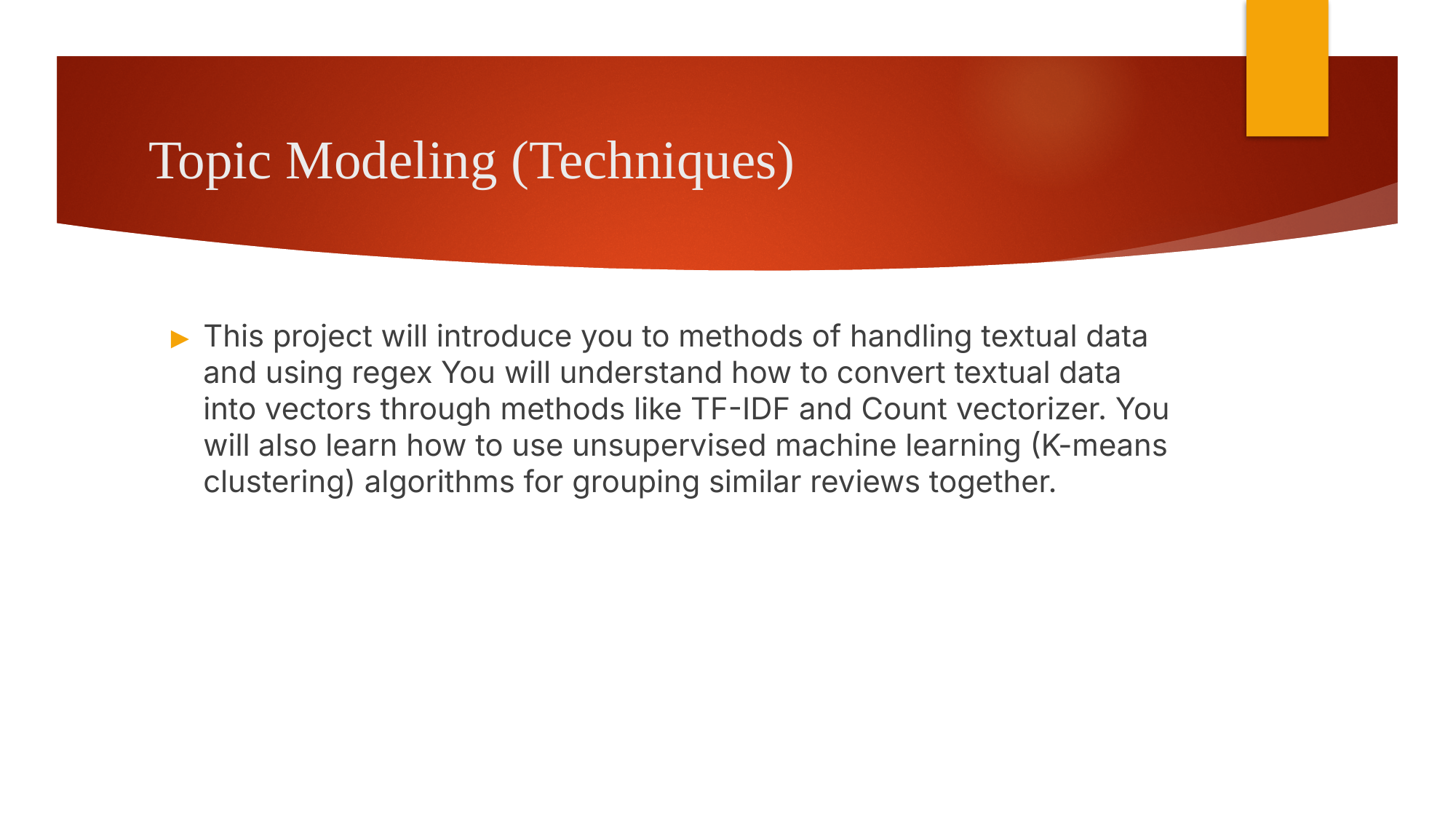

# Topic Modeling (Techniques)
This project will introduce you to methods of handling textual data and using regex You will understand how to convert textual data into vectors through methods like TF-IDF and Count vectorizer. You will also learn how to use unsupervised machine learning (K-means clustering) algorithms for grouping similar reviews together.